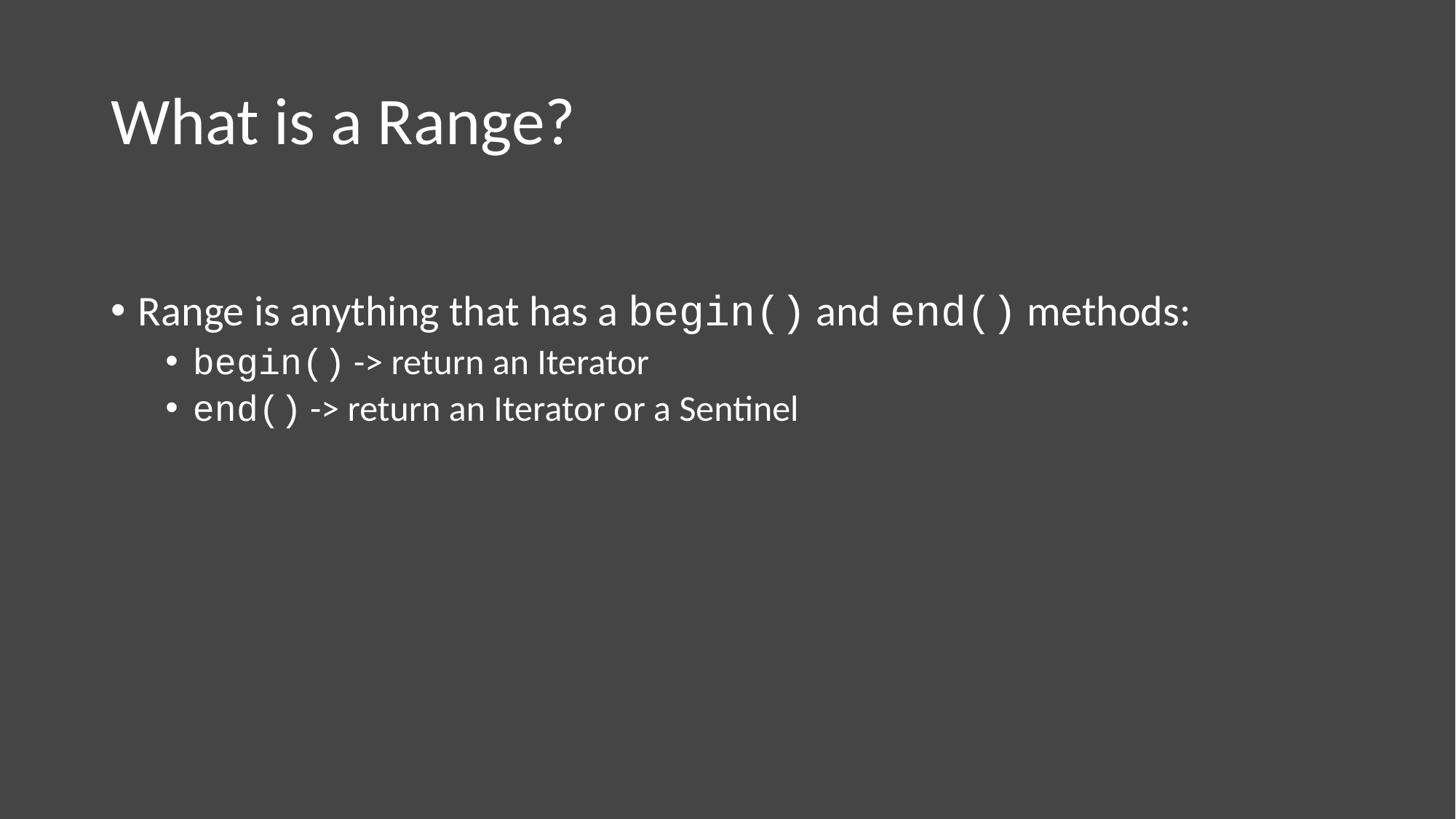

# What is a Range?

Range is anything that has a begin() and end() methods:
begin() -> return an Iterator
end() -> return an Iterator or a Sentinel